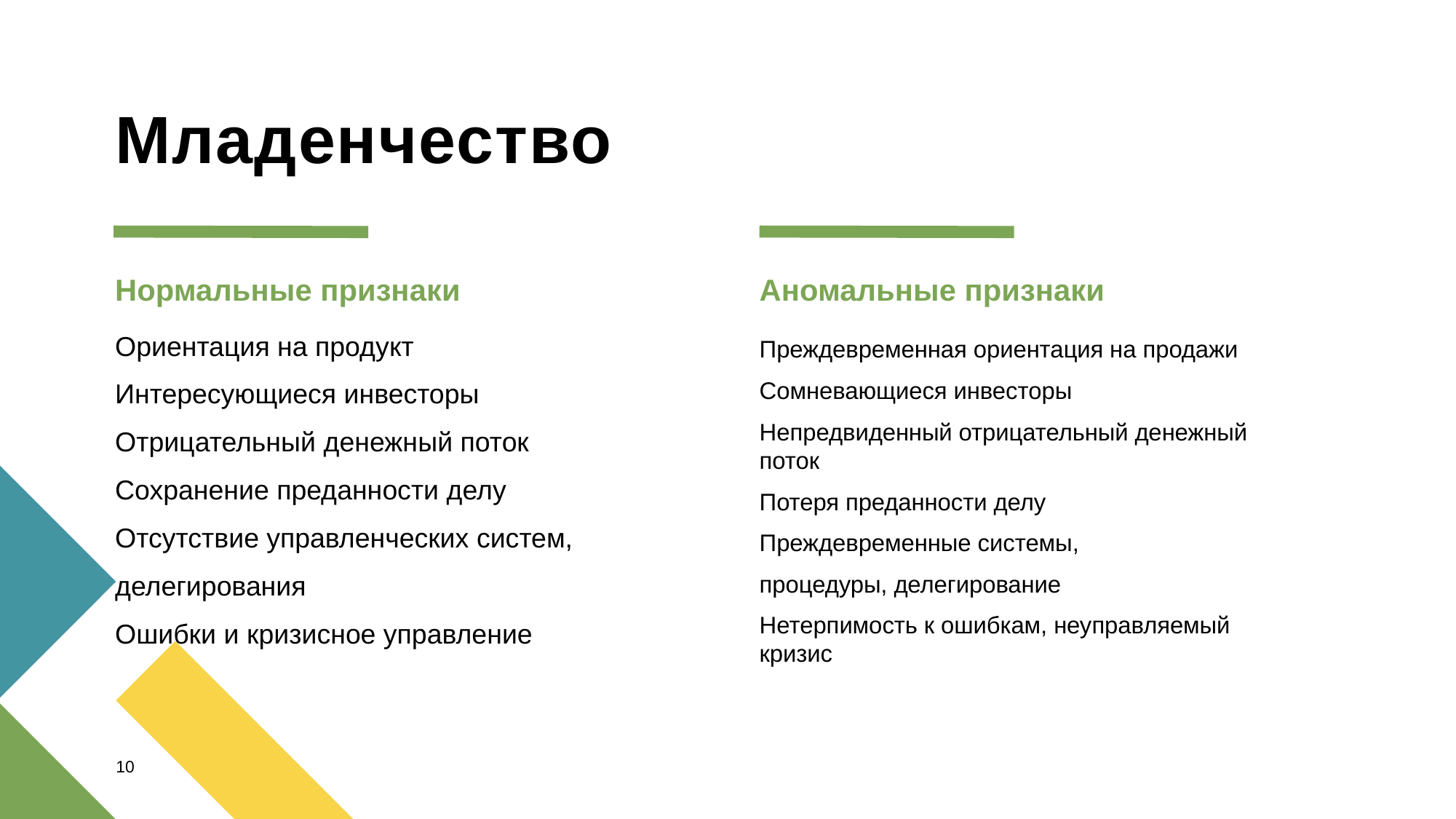

# Младенчество
Нормальные признаки
Аномальные признаки
Ориентация на продукт
Интересующиеся инвесторы
Отрицательный денежный поток
Сохранение преданности делу
Отсутствие управленческих систем,
делегирования
Ошибки и кризисное управление
Преждевременная ориентация на продажи
Сомневающиеся инвесторы
Непредвиденный отрицательный денежный поток
Потеря преданности делу
Преждевременные системы,
процедуры, делегирование
Нетерпимость к ошибкам, неуправляемый кризис

10